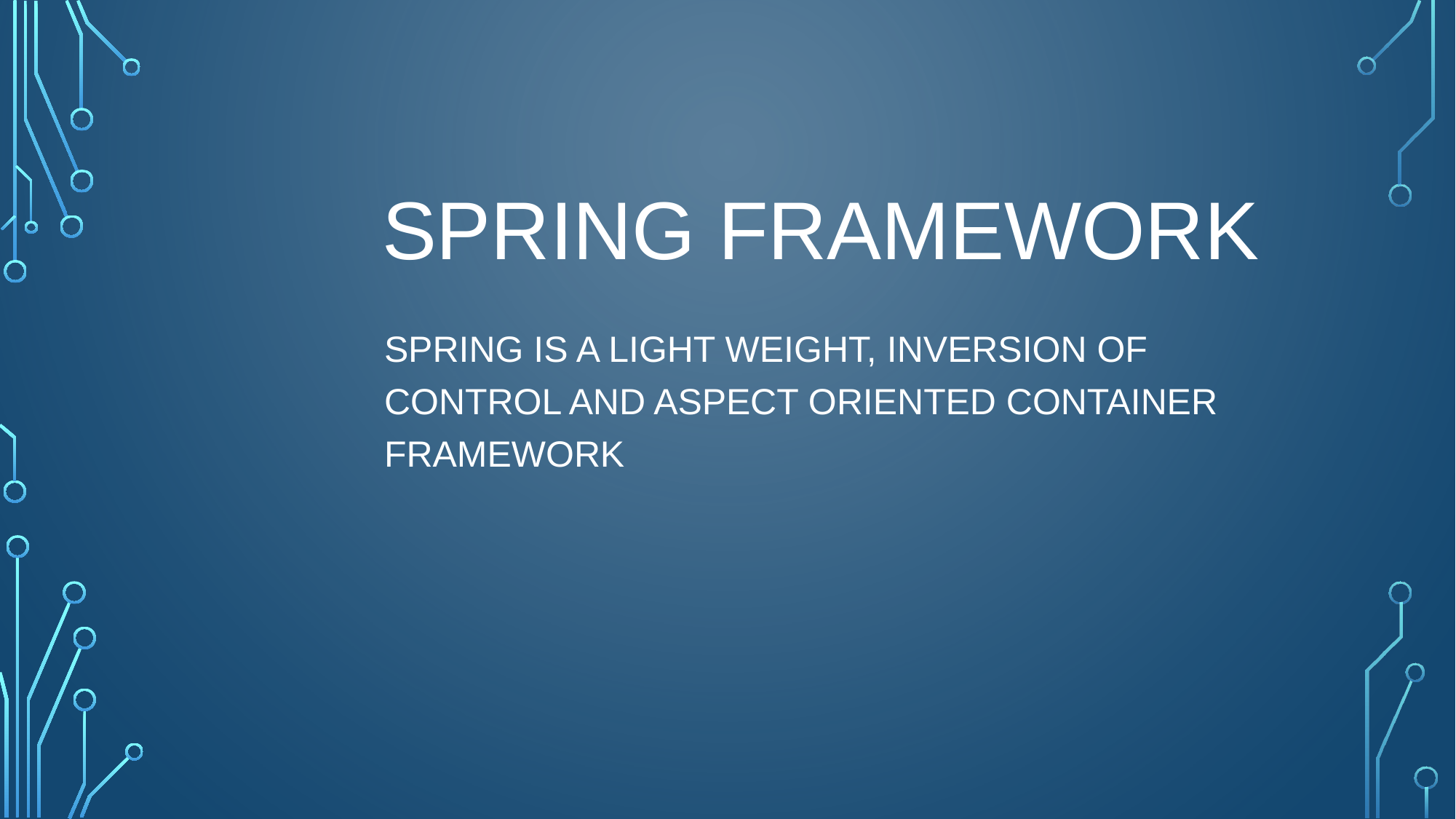

# Spring Framework
Spring is a light weight, Inversion of Control and Aspect Oriented container framework